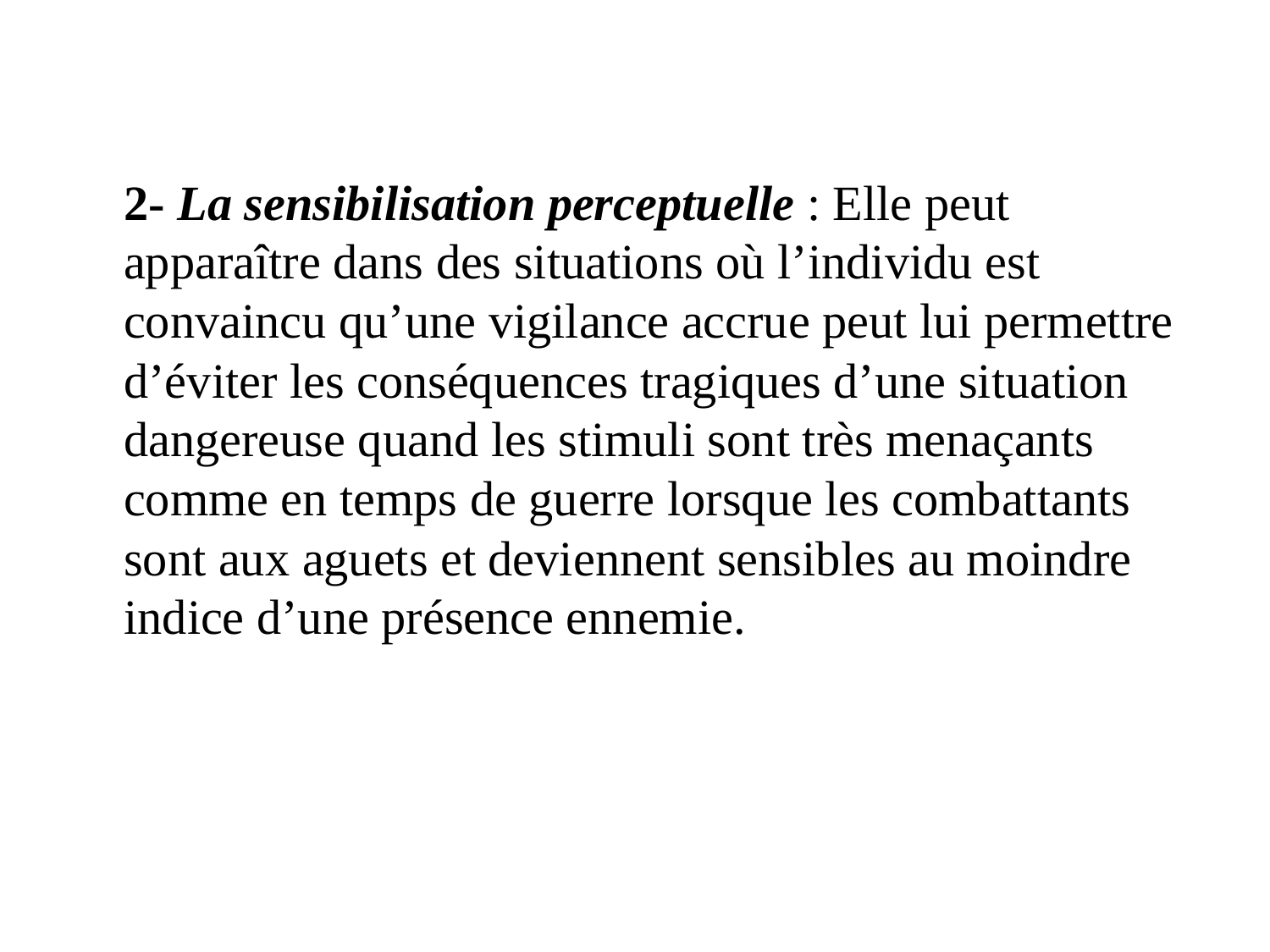

2- La sensibilisation perceptuelle : Elle peut apparaître dans des situations où l’individu est convaincu qu’une vigilance accrue peut lui permettre d’éviter les conséquences tragiques d’une situation dangereuse quand les stimuli sont très menaçants comme en temps de guerre lorsque les combattants sont aux aguets et deviennent sensibles au moindre indice d’une présence ennemie.